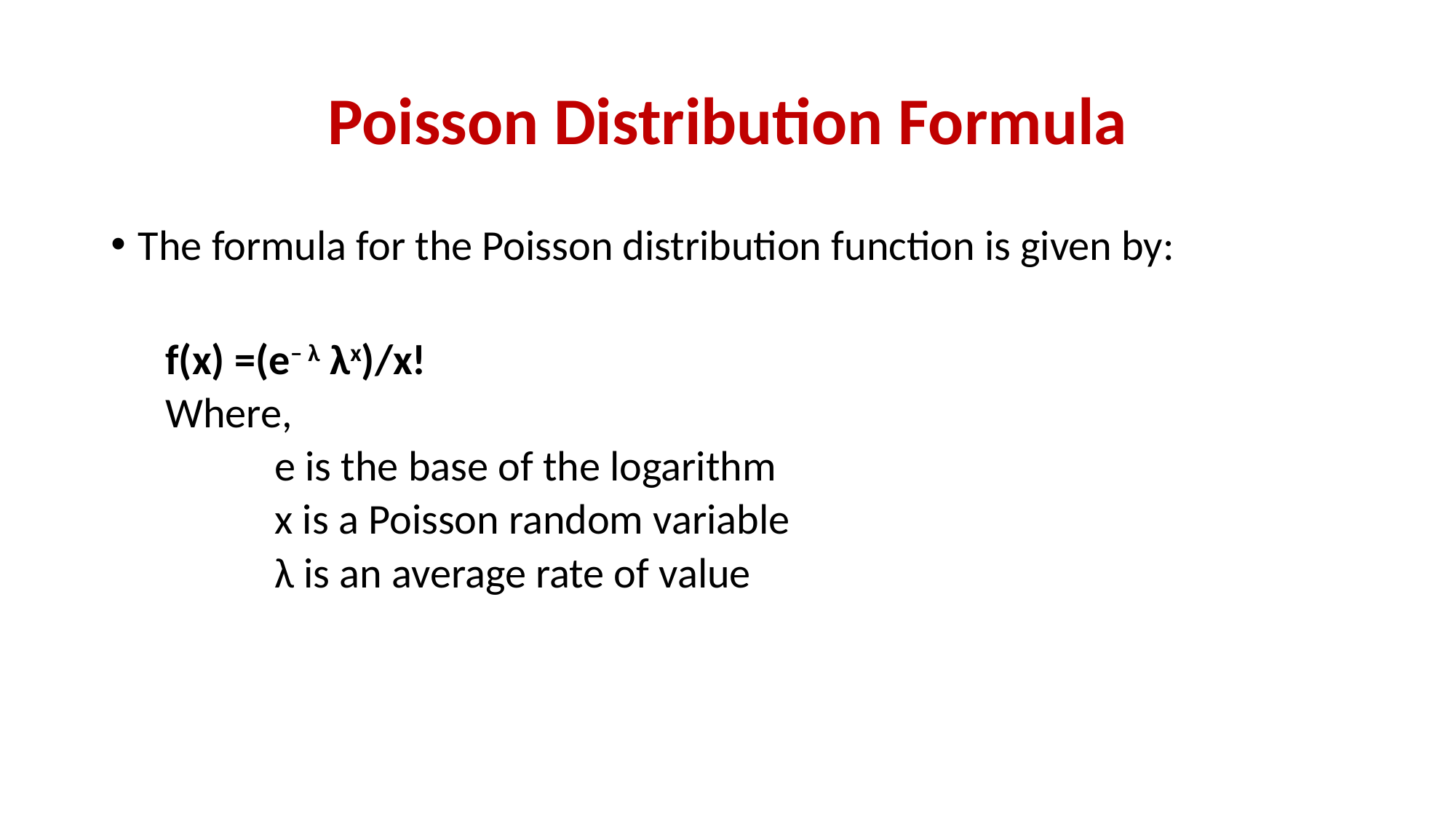

# Poisson Distribution Formula
The formula for the Poisson distribution function is given by:

f(x) =(e– λ λx)/x!
Where,
	e is the base of the logarithm
	x is a Poisson random variable
	λ is an average rate of value